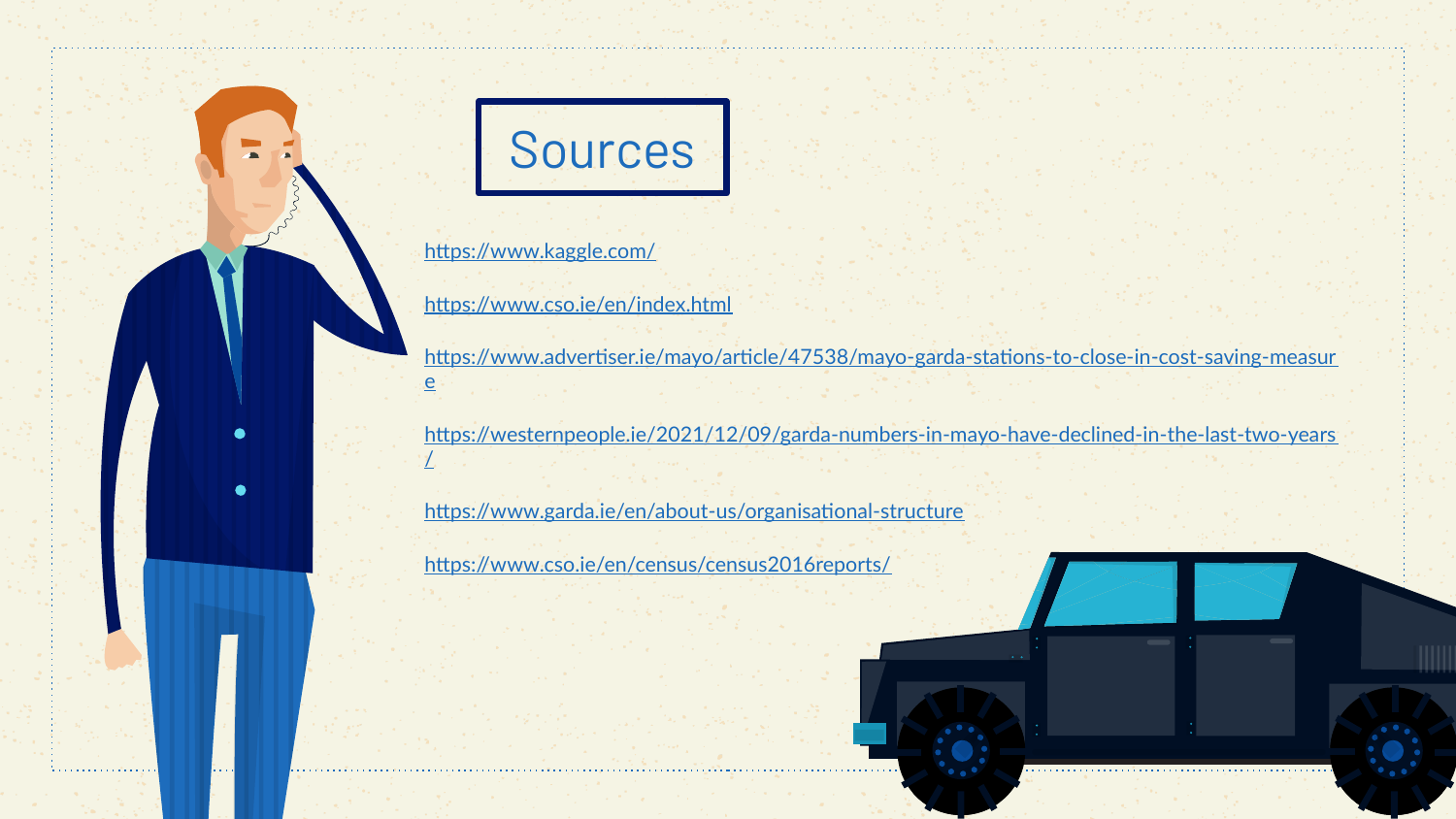

Sources
https://www.kaggle.com/
https://www.cso.ie/en/index.html
https://www.advertiser.ie/mayo/article/47538/mayo-garda-stations-to-close-in-cost-saving-measure
https://westernpeople.ie/2021/12/09/garda-numbers-in-mayo-have-declined-in-the-last-two-years/
https://www.garda.ie/en/about-us/organisational-structure
https://www.cso.ie/en/census/census2016reports/